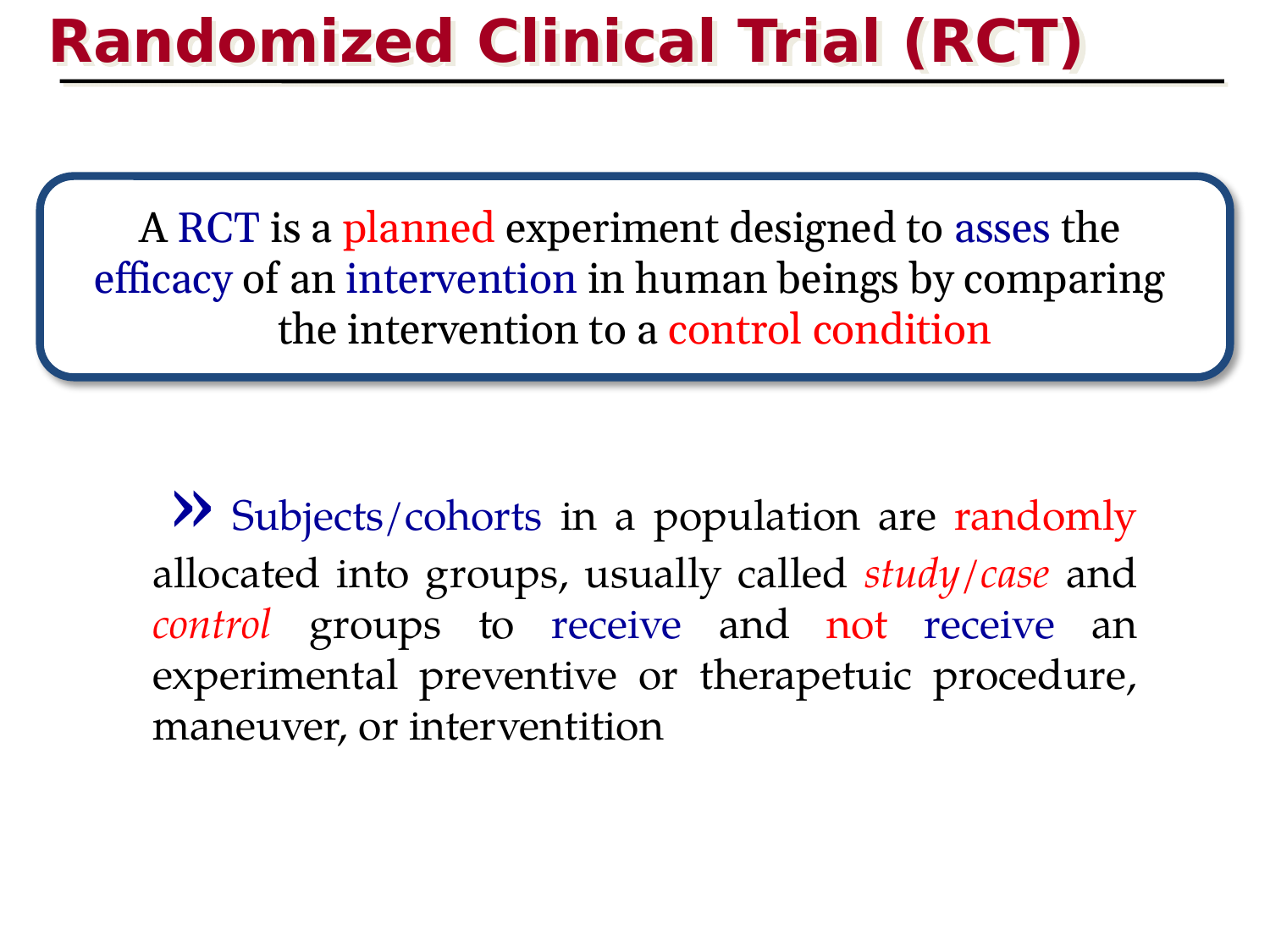

# Randomized Clinical Trial (RCT)

A RCT is a planned experiment designed to asses the
efficacy of an intervention in human beings by comparing
the intervention to a control condition

 » Subjects/cohorts in a population are randomly allocated into groups, usually called study/case and control groups to receive and not receive an experimental preventive or therapetuic procedure, maneuver, or interventition